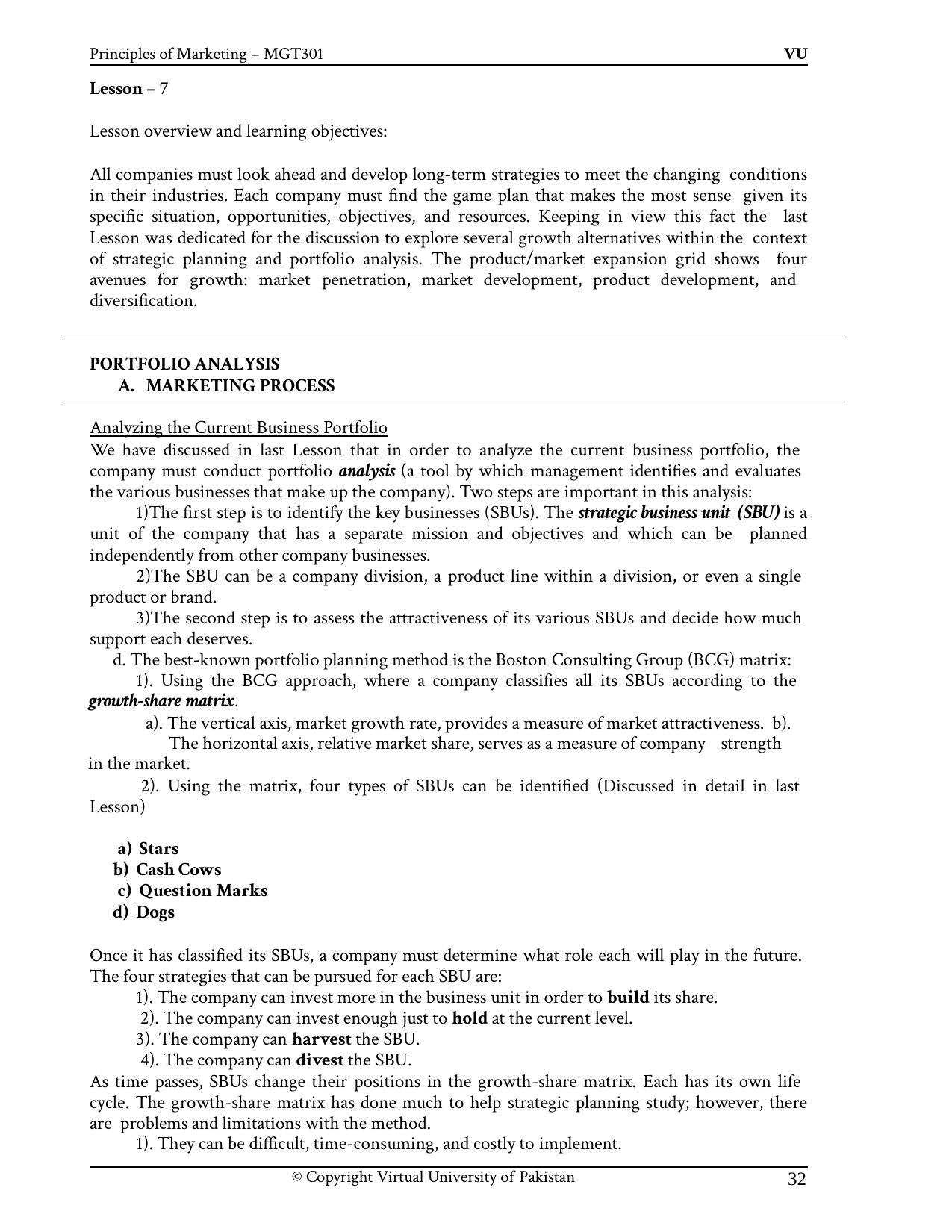

Principles of Marketing – MGT301
VU

Lesson – 7

Lesson overview and learning objectives:

All companies must look ahead and develop long-term strategies to meet the changing  conditions in their industries. Each company must find the game plan that makes the most sense  given its specific situation, opportunities, objectives, and resources. Keeping in view this fact the  last Lesson was dedicated for the discussion to explore several growth alternatives within the  context of strategic planning and portfolio analysis. The product/market expansion grid shows  four avenues for growth: market penetration, market development, product development, and  diversification.

PORTFOLIO ANALYSIS
MARKETING PROCESS

Analyzing the Current Business Portfolio
We have discussed in last Lesson that in order to analyze the current business portfolio, the  company must conduct portfolio analysis (a tool by which management identifies and evaluates  the various businesses that make up the company). Two steps are important in this analysis:
The first step is to identify the key businesses (SBUs). The strategic business unit  (SBU) is a unit of the company that has a separate mission and objectives and which can be  planned independently from other company businesses.
The SBU can be a company division, a product line within a division, or even a single  product or brand.
The second step is to assess the attractiveness of its various SBUs and decide how much  support each deserves.
d. The best-known portfolio planning method is the Boston Consulting Group (BCG) matrix:  1). Using the BCG approach, where a company classifies all its SBUs according to the
growth-share matrix.
a). The vertical axis, market growth rate, provides a measure of market attractiveness.  b). The horizontal axis, relative market share, serves as a measure of company   strength
in the market.
2). Using the matrix, four types of SBUs can be identified (Discussed in detail in last  Lesson)

Stars
Cash Cows
Question Marks
Dogs

Once it has classified its SBUs, a company must determine what role each will play in the future.  The four strategies that can be pursued for each SBU are:
1). The company can invest more in the business unit in order to build its share.  2). The company can invest enough just to hold at the current level.
3). The company can harvest the SBU.  4). The company can divest the SBU.
As time passes, SBUs change their positions in the growth-share matrix. Each has its own life  cycle. The growth-share matrix has done much to help strategic planning study; however, there are  problems and limitations with the method.
1). They can be difficult, time-consuming, and costly to implement.

© Copyright Virtual University of Pakistan
32